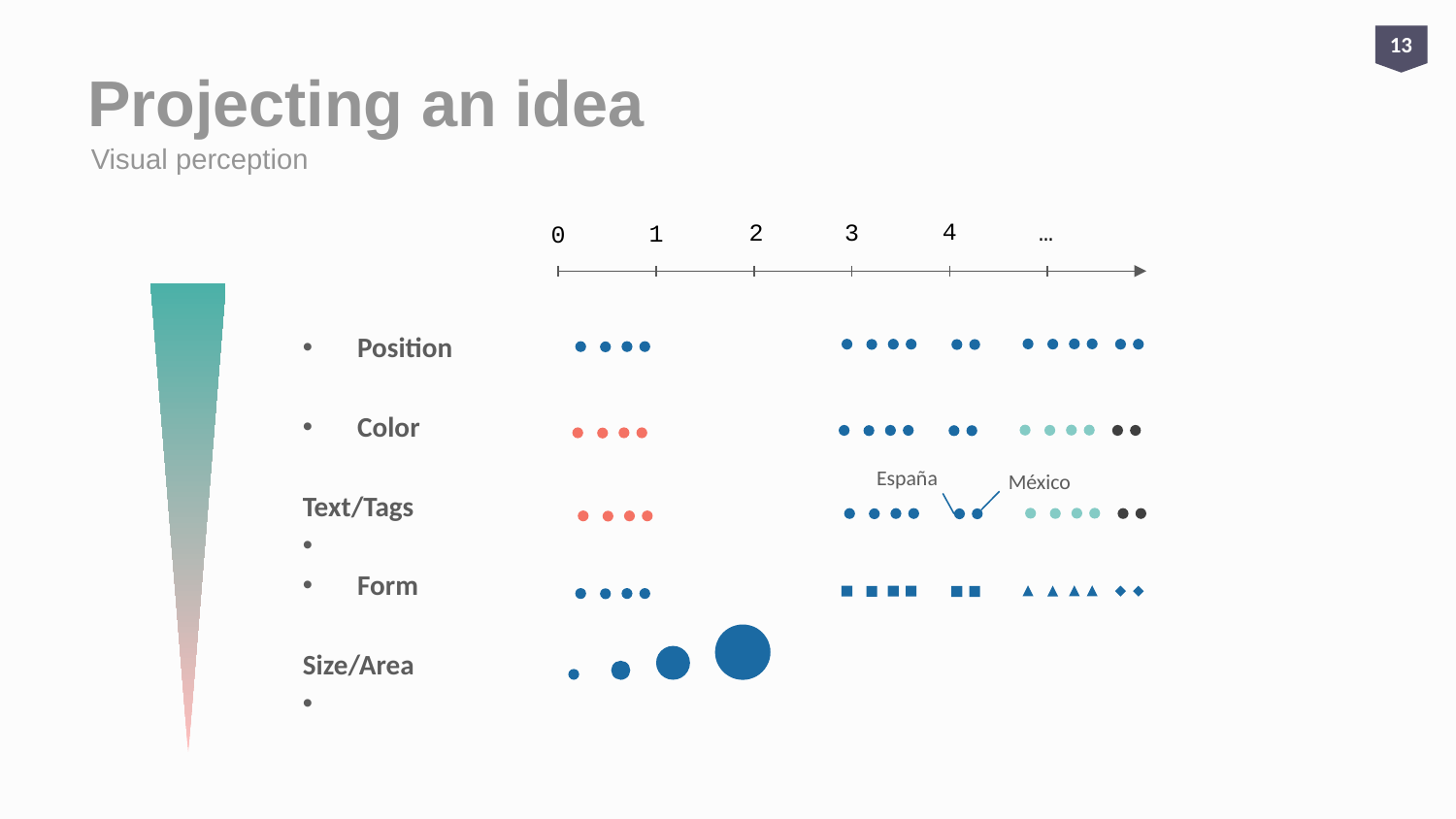

13
# Projecting an idea
Visual perception
4
3
…
2
1
0

Position

Color

Text/Tags

Form

Size/Area

España
México